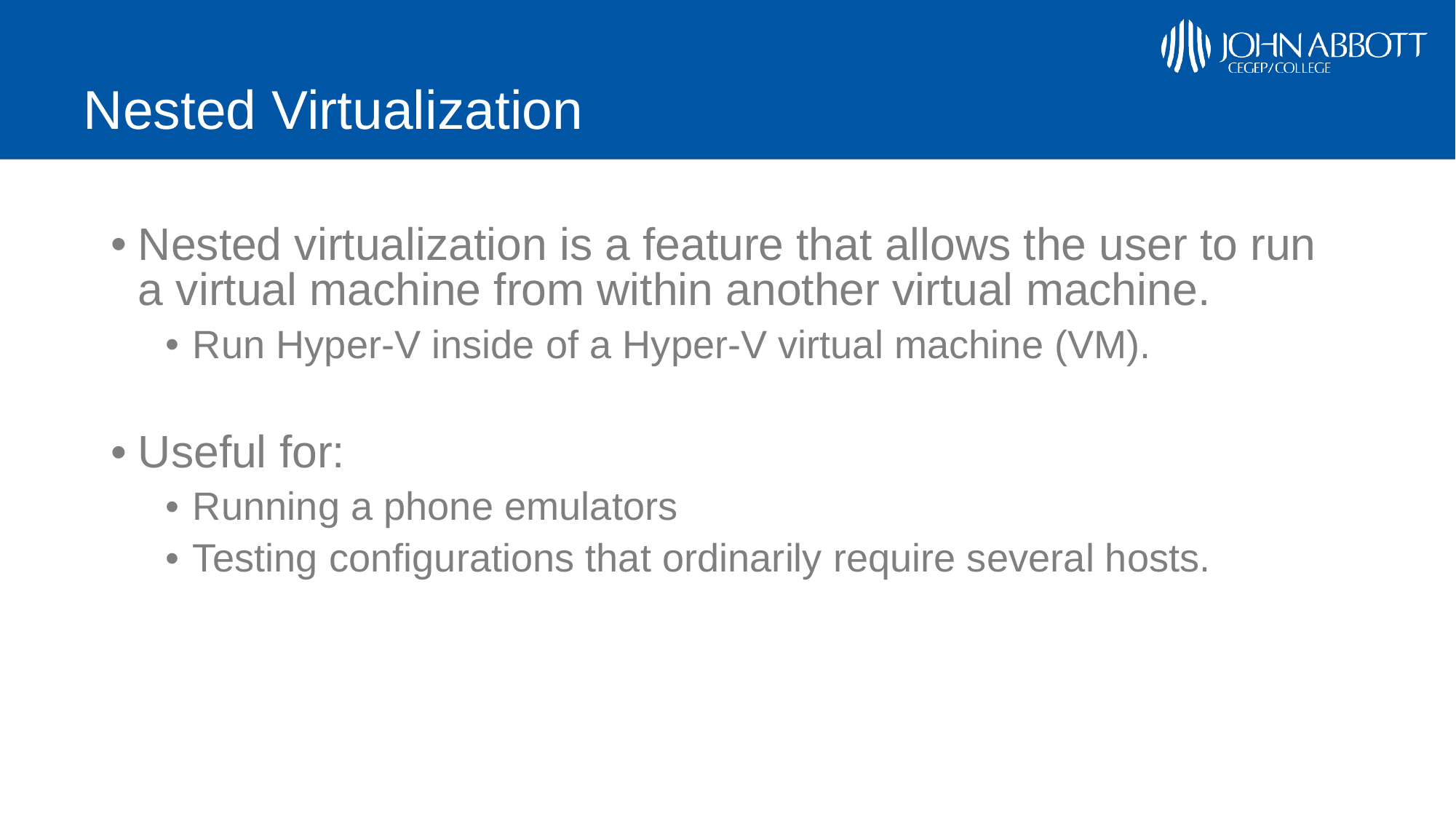

# Nested Virtualization
Nested virtualization is a feature that allows the user to run a virtual machine from within another virtual machine.
Run Hyper-V inside of a Hyper-V virtual machine (VM).

Useful for:
Running a phone emulators
Testing configurations that ordinarily require several hosts.